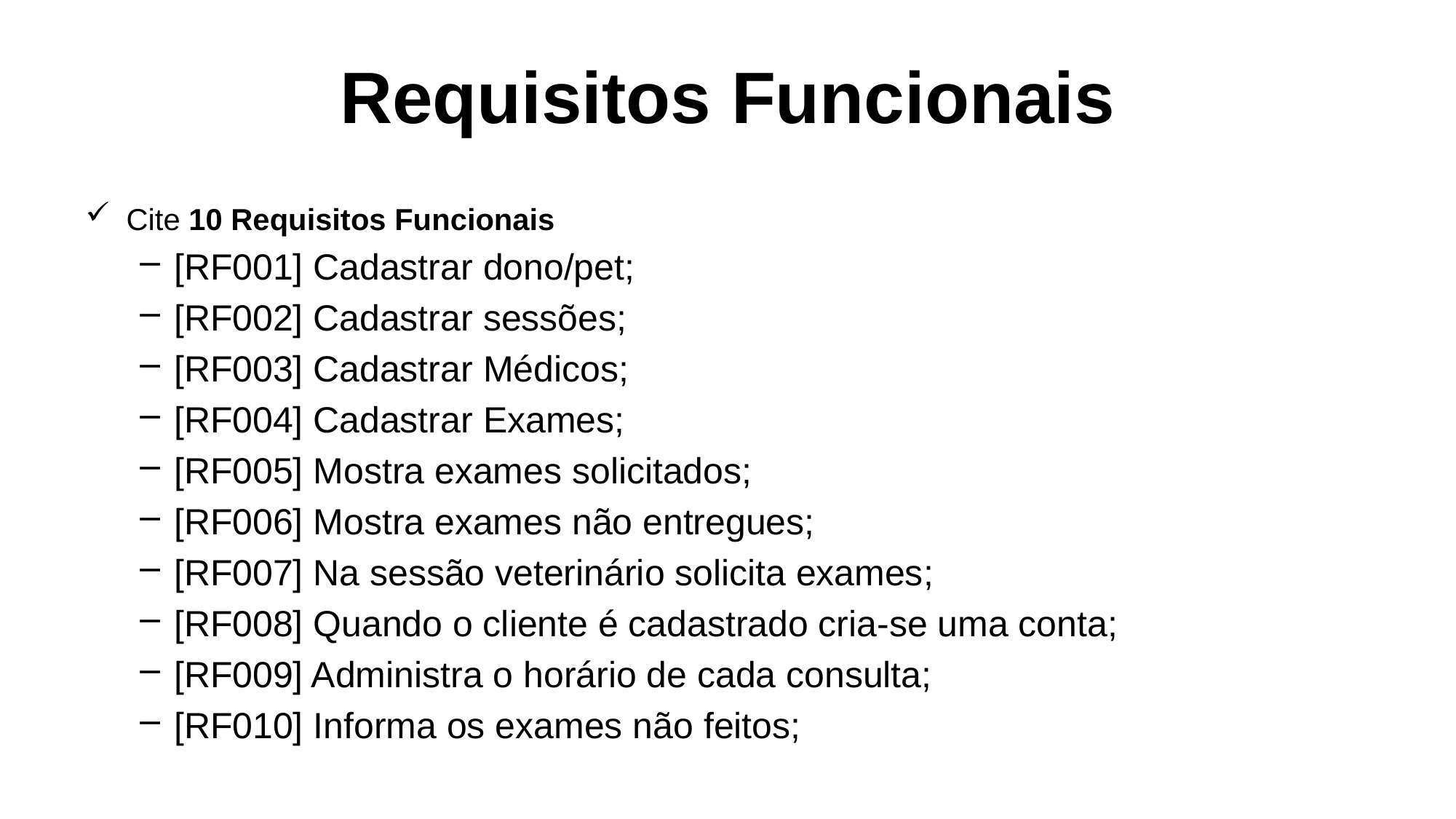

# Requisitos Funcionais
Cite 10 Requisitos Funcionais
[RF001] Cadastrar dono/pet;
[RF002] Cadastrar sessões;
[RF003] Cadastrar Médicos;
[RF004] Cadastrar Exames;
[RF005] Mostra exames solicitados;
[RF006] Mostra exames não entregues;
[RF007] Na sessão veterinário solicita exames;
[RF008] Quando o cliente é cadastrado cria-se uma conta;
[RF009] Administra o horário de cada consulta;
[RF010] Informa os exames não feitos;